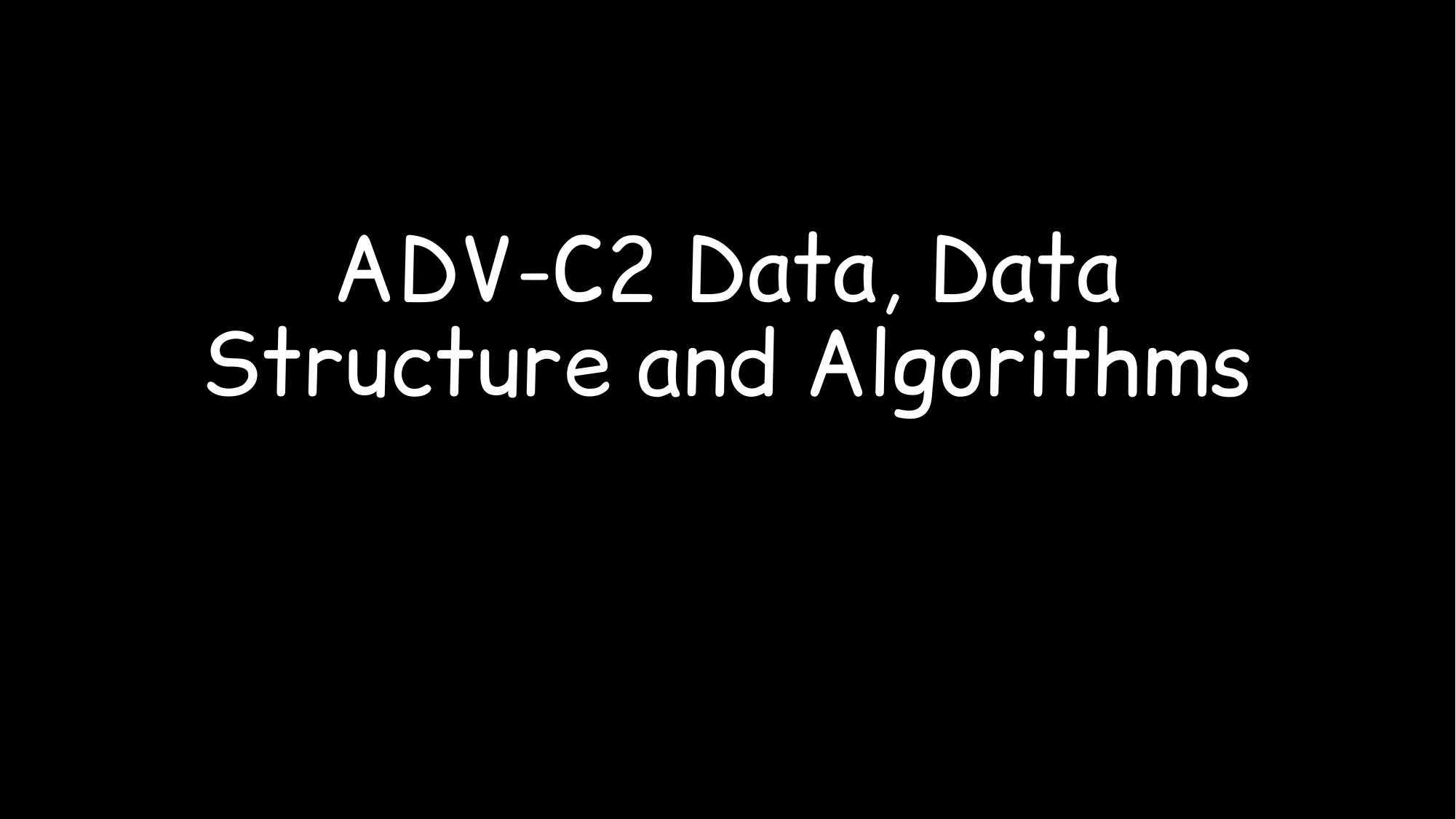

# ADV-C2 Data, Data Structure and Algorithms